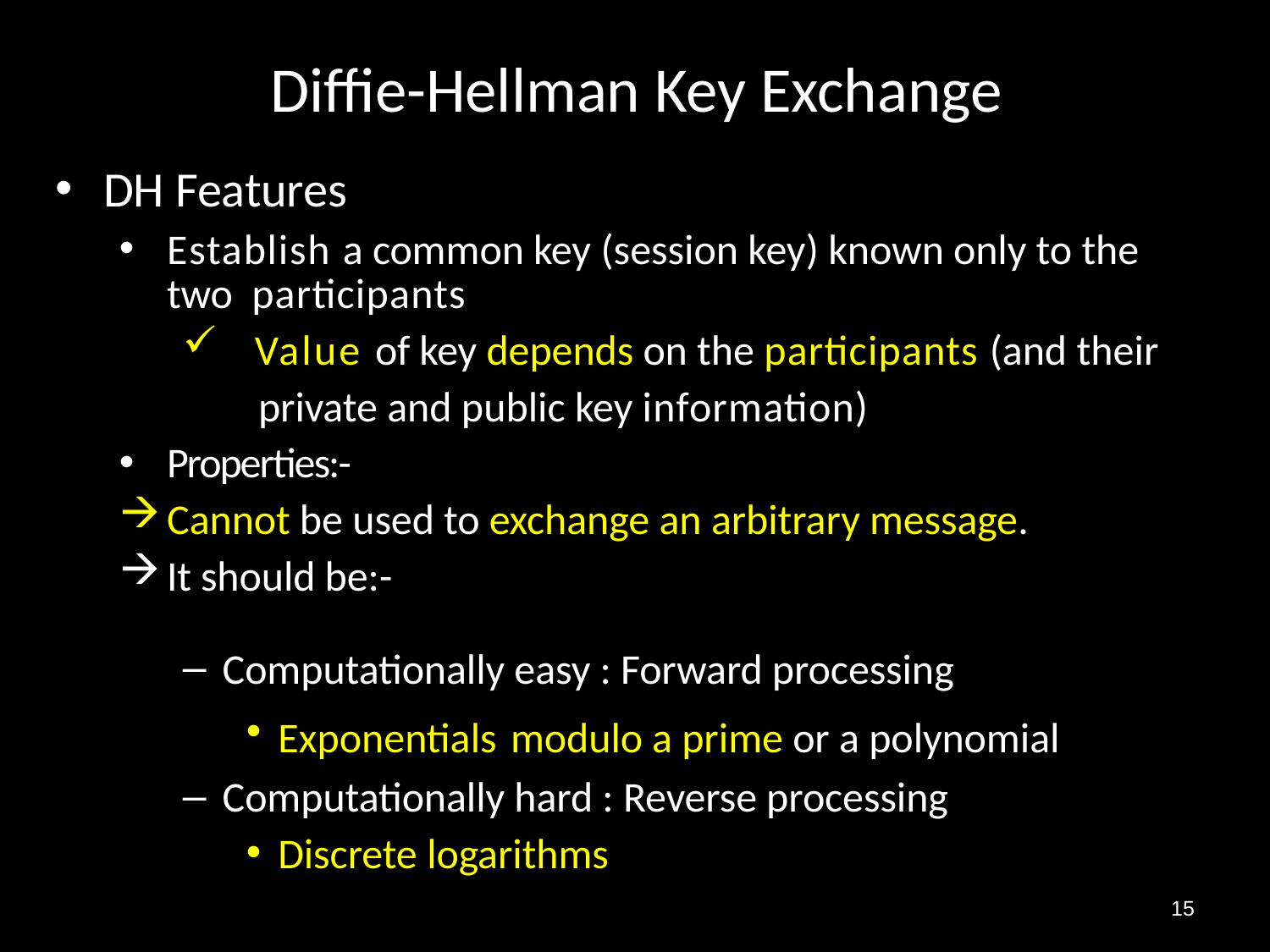

# Diﬃe-Hellman Key Exchange
DH Features
Establish a common key (session key) known only to the two  participants
  Value of key depends on the participants (and their
        private and public key information)
Properties:-
Cannot be used to exchange an arbitrary message.
It should be:-
Computationally easy : Forward processing
Exponentials modulo a prime or a polynomial
Computationally hard : Reverse processing
Discrete logarithms
15